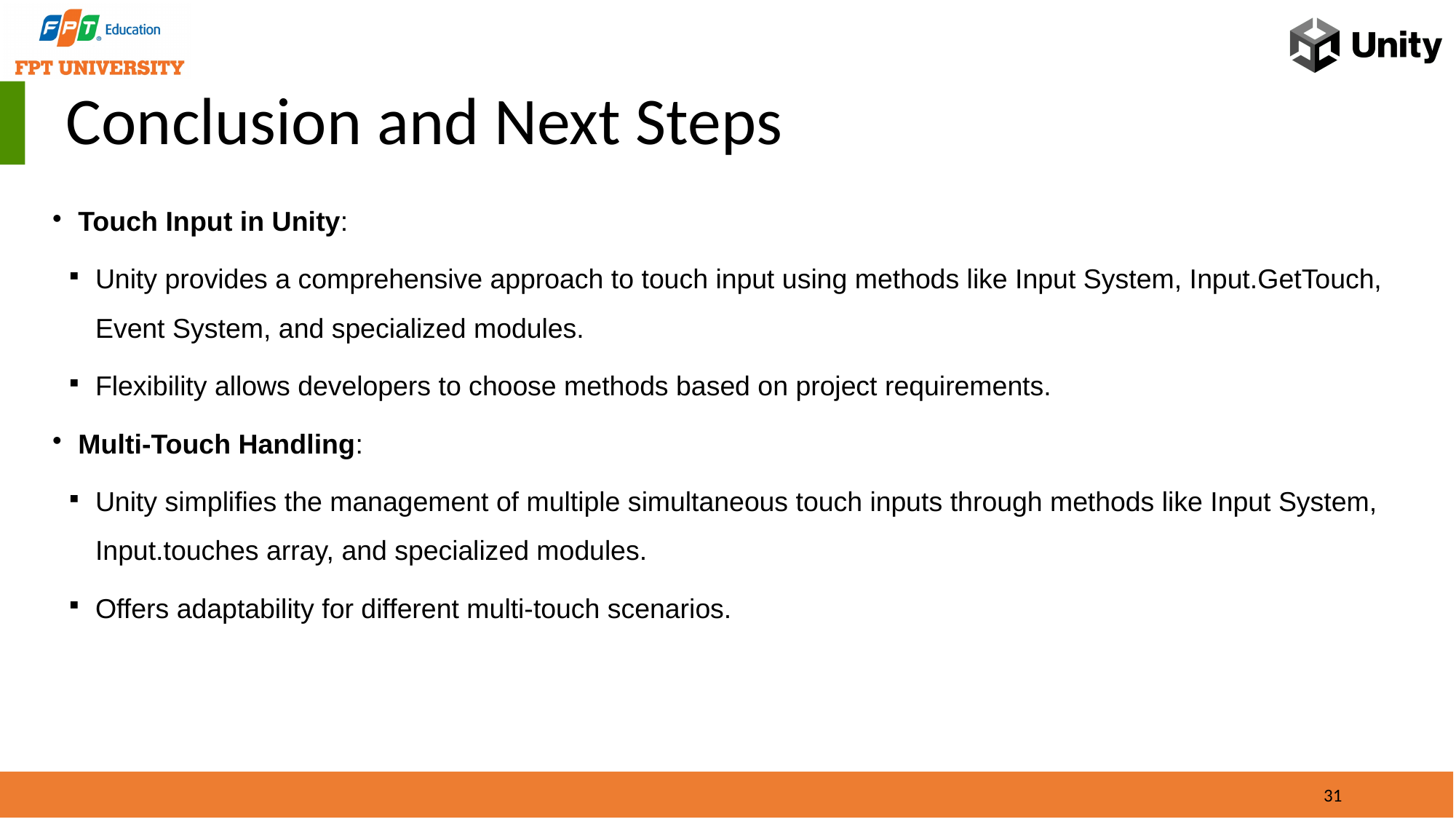

Conclusion and Next Steps

Touch Input in Unity:
Unity provides a comprehensive approach to touch input using methods like Input System, Input.GetTouch, Event System, and specialized modules.
Flexibility allows developers to choose methods based on project requirements.
Multi-Touch Handling:
Unity simplifies the management of multiple simultaneous touch inputs through methods like Input System, Input.touches array, and specialized modules.
Offers adaptability for different multi-touch scenarios.
31